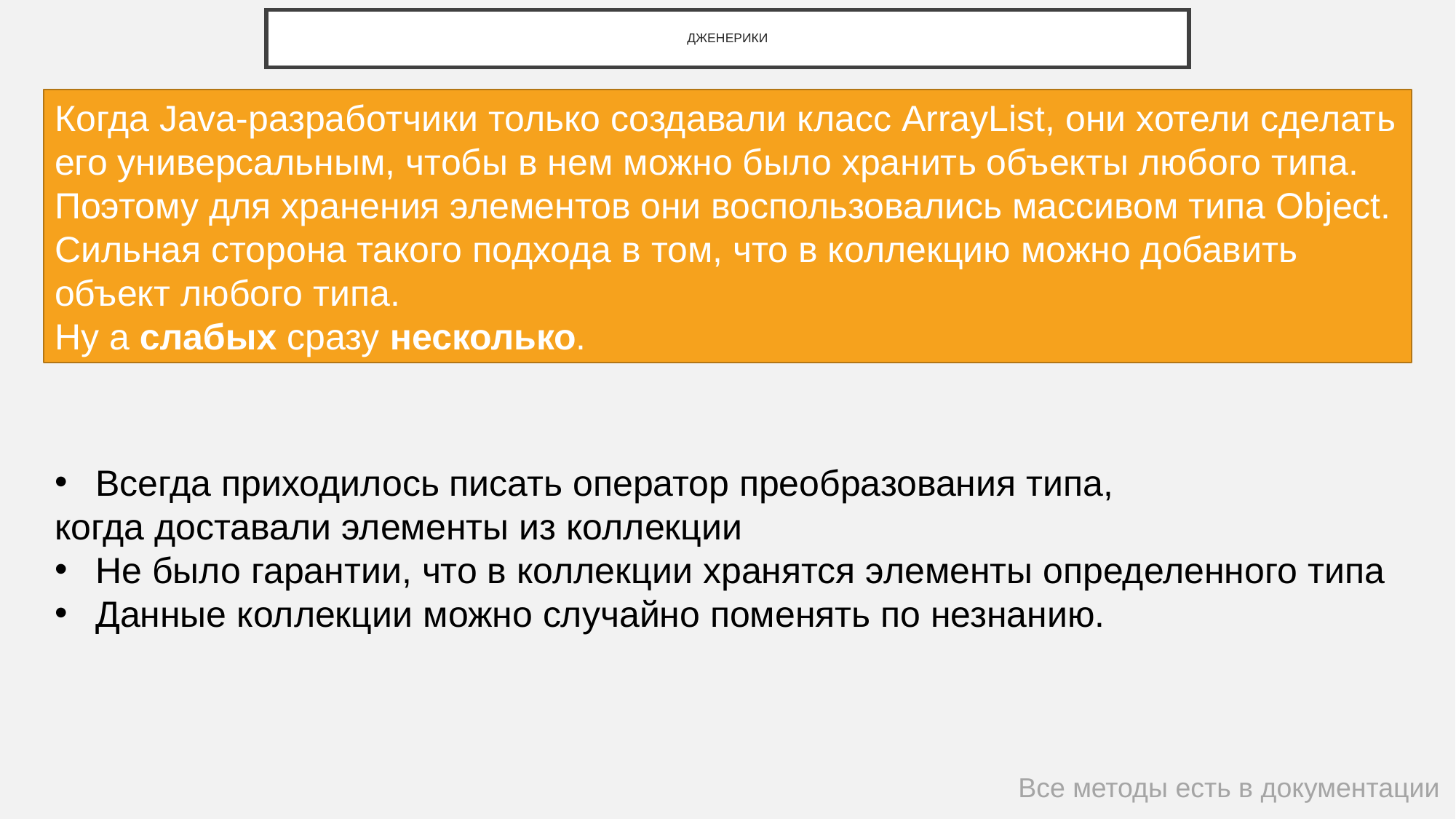

# ДЖЕНЕРИКИ
Когда Java-разработчики только создавали класс ArrayList, они хотели сделать его универсальным, чтобы в нем можно было хранить объекты любого типа. Поэтому для хранения элементов они воспользовались массивом типа Object.
Сильная сторона такого подхода в том, что в коллекцию можно добавить объект любого типа.
Ну а слабых сразу несколько.
Всегда приходилось писать оператор преобразования типа,
когда доставали элементы из коллекции
Не было гарантии, что в коллекции хранятся элементы определенного типа
Данные коллекции можно случайно поменять по незнанию.
Все методы есть в документации